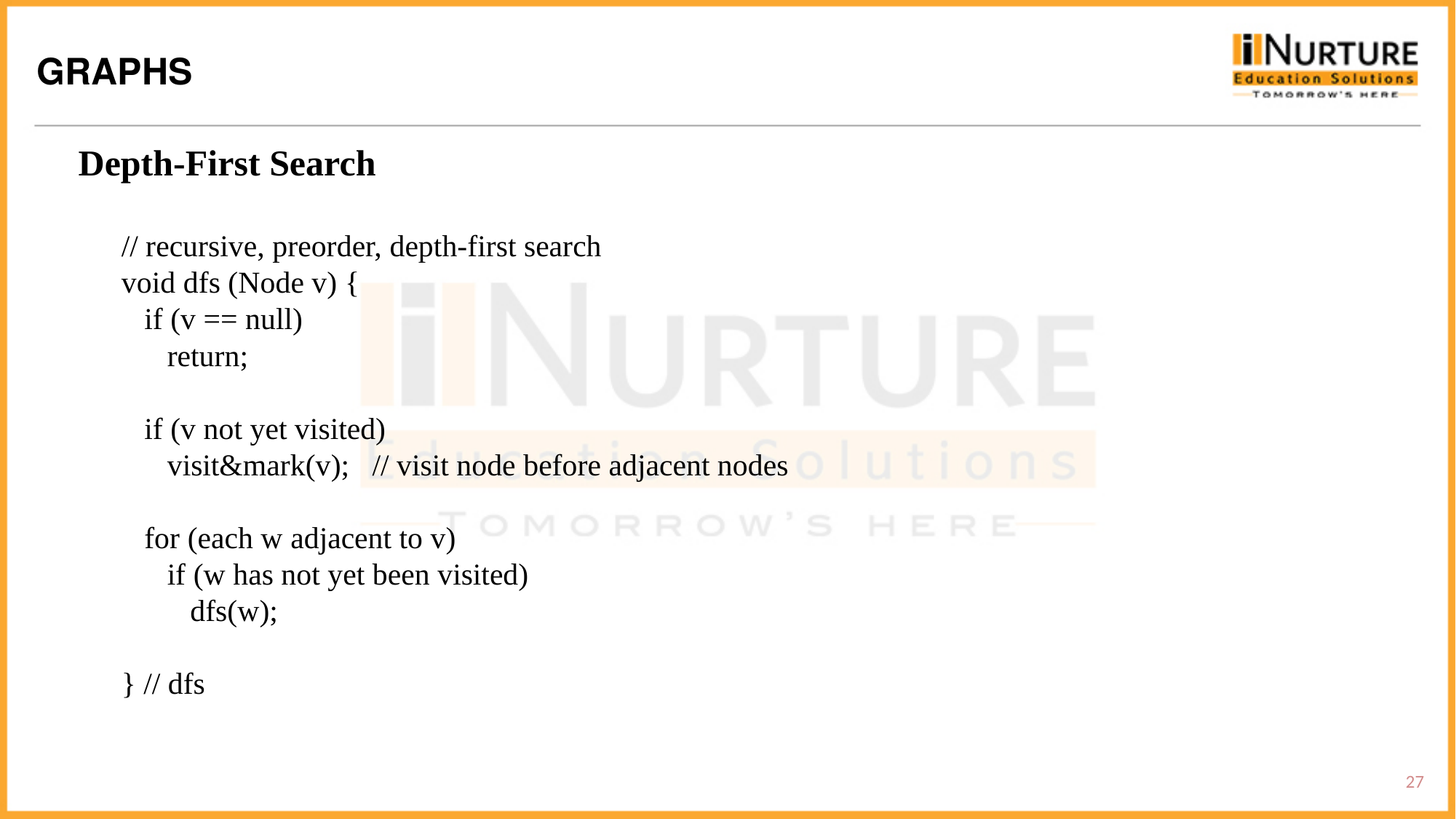

GRAPHS
Depth-First Search

// recursive, preorder, depth-first search
void dfs (Node v) {
   if (v == null)
      return;

   if (v not yet visited)
      visit&mark(v);   // visit node before adjacent nodes

   for (each w adjacent to v)
      if (w has not yet been visited)
         dfs(w);

} // dfs
27